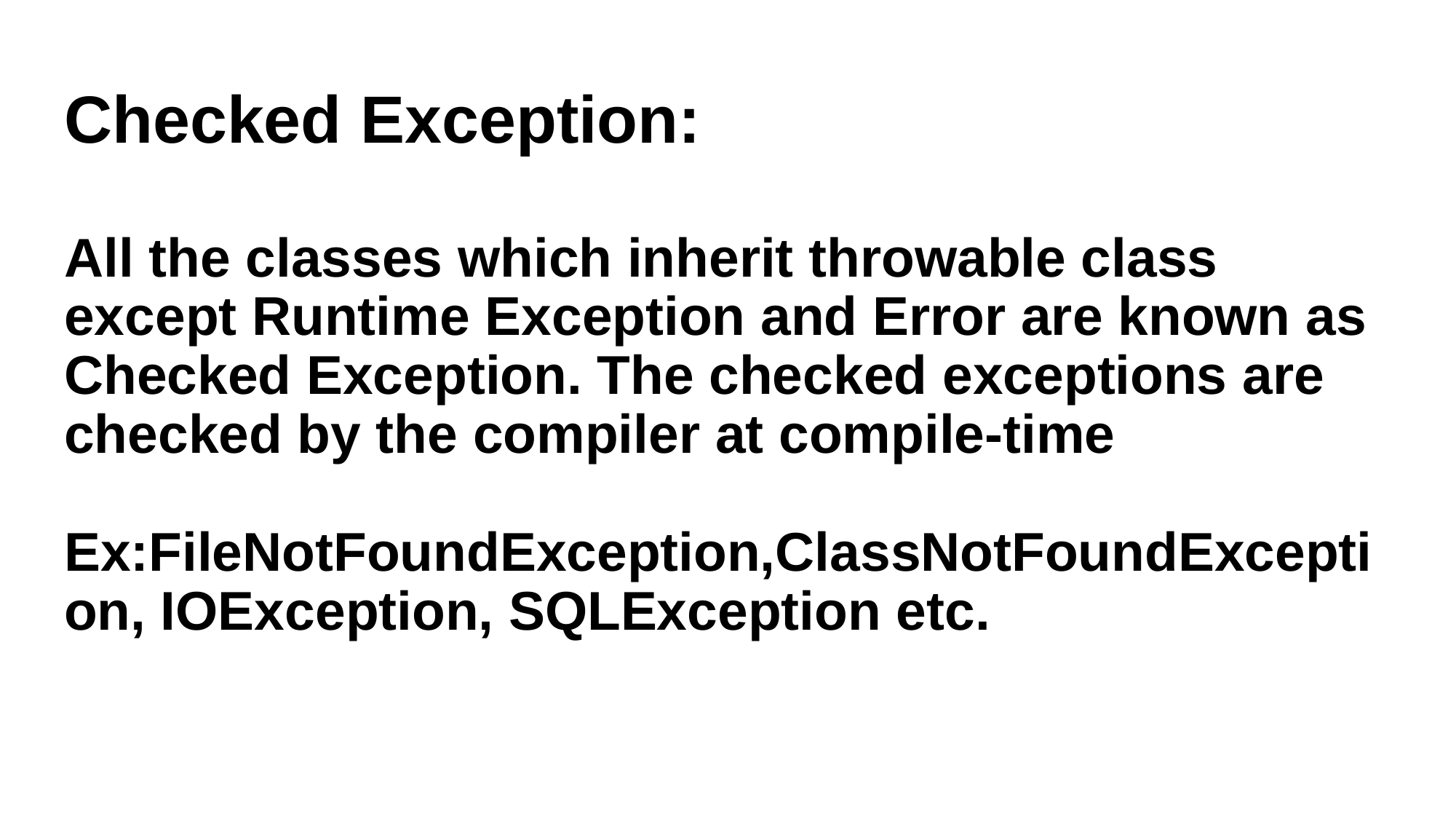

# Checked Exception: All the classes which inherit throwable class except Runtime Exception and Error are known as Checked Exception. The checked exceptions are checked by the compiler at compile-time Ex:FileNotFoundException,ClassNotFoundException, IOException, SQLException etc.